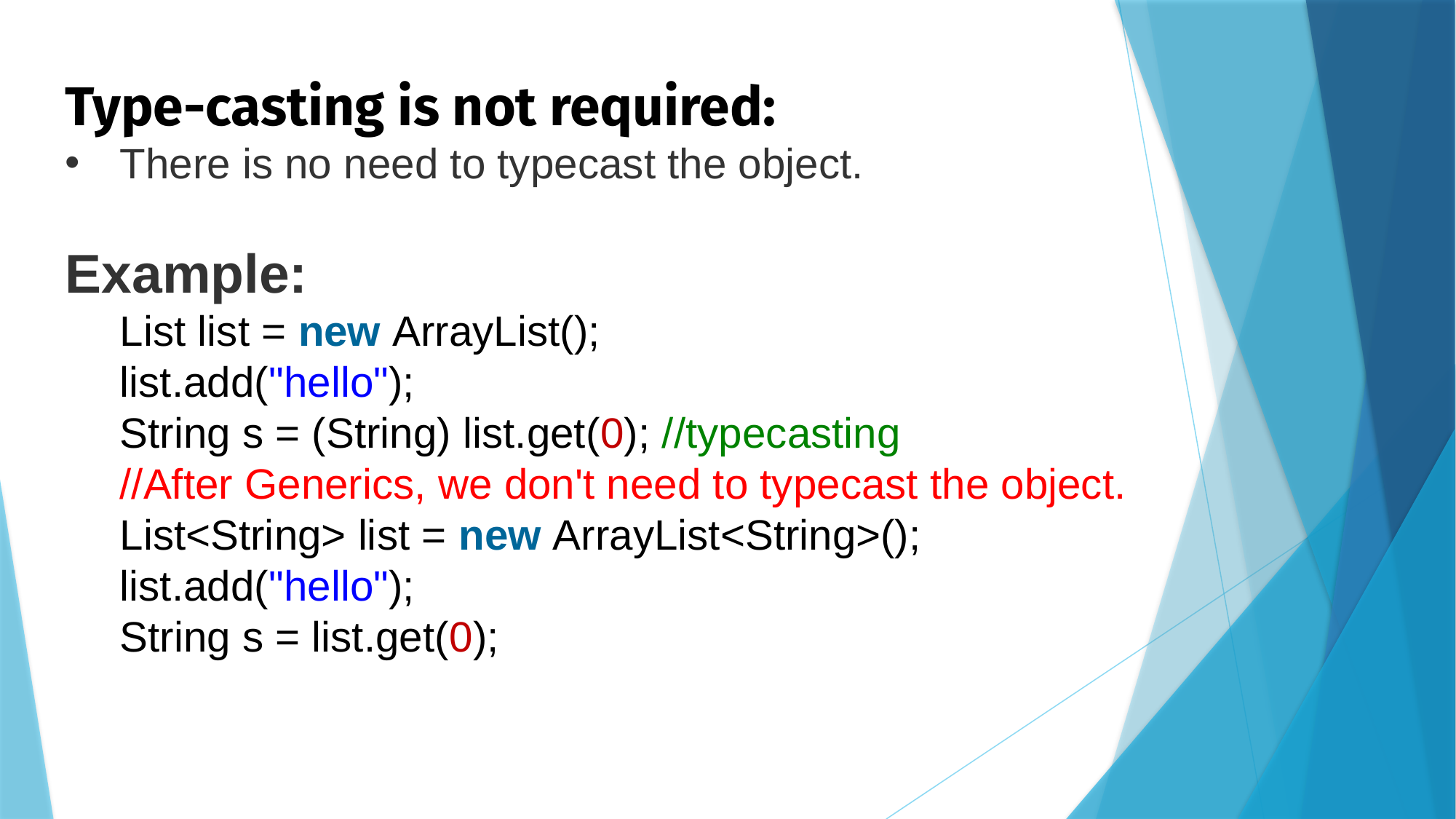

Type-casting is not required:
There is no need to typecast the object.

Example:
List list = new ArrayList();
list.add("hello");
String s = (String) list.get(0); //typecasting
//After Generics, we don't need to typecast the object.
List<String> list = new ArrayList<String>();
list.add("hello");
String s = list.get(0);